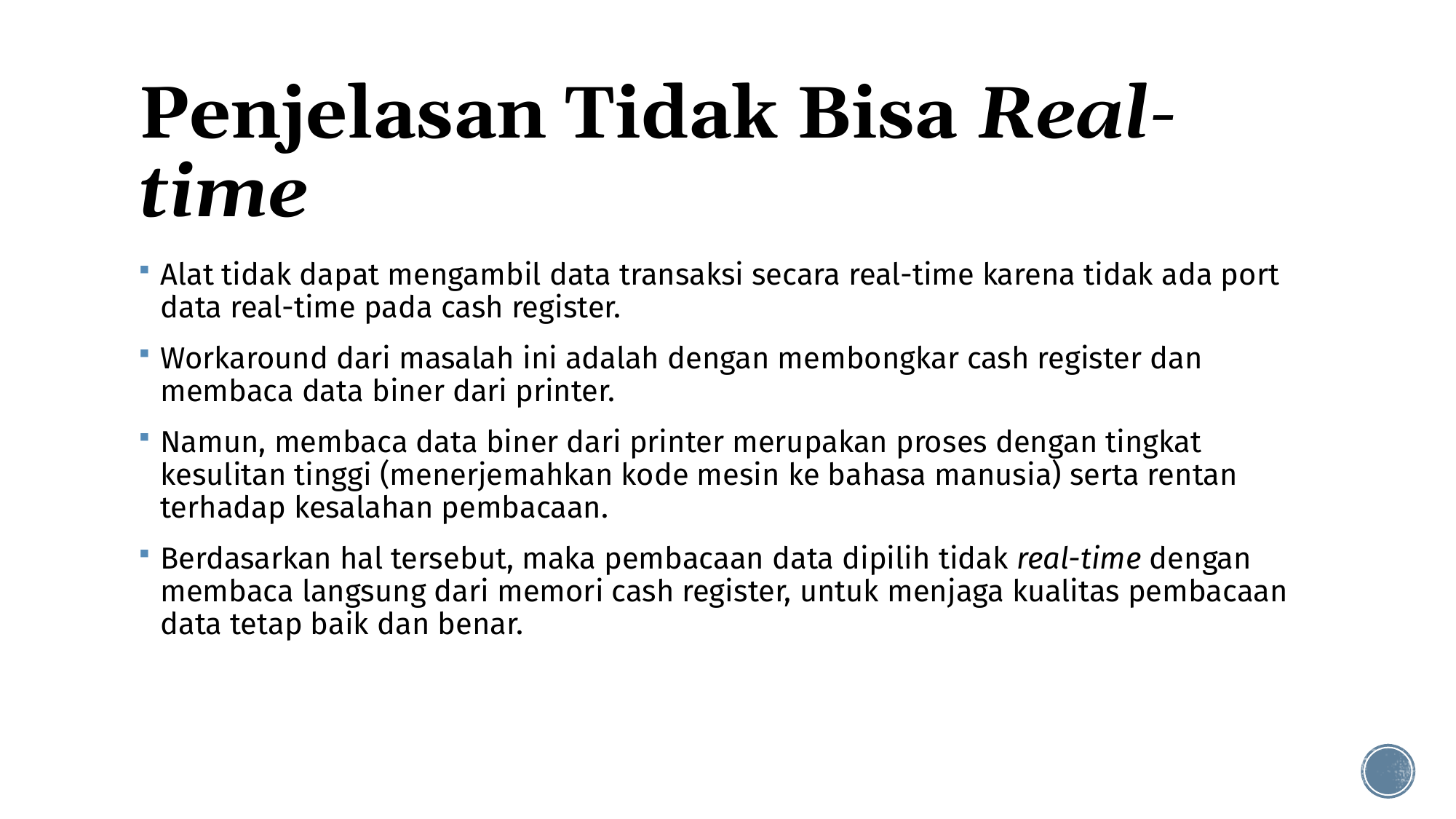

# Penjelasan Tidak Bisa Real-time
Alat tidak dapat mengambil data transaksi secara real-time karena tidak ada port data real-time pada cash register.
Workaround dari masalah ini adalah dengan membongkar cash register dan membaca data biner dari printer.
Namun, membaca data biner dari printer merupakan proses dengan tingkat kesulitan tinggi (menerjemahkan kode mesin ke bahasa manusia) serta rentan terhadap kesalahan pembacaan.
Berdasarkan hal tersebut, maka pembacaan data dipilih tidak real-time dengan membaca langsung dari memori cash register, untuk menjaga kualitas pembacaan data tetap baik dan benar.